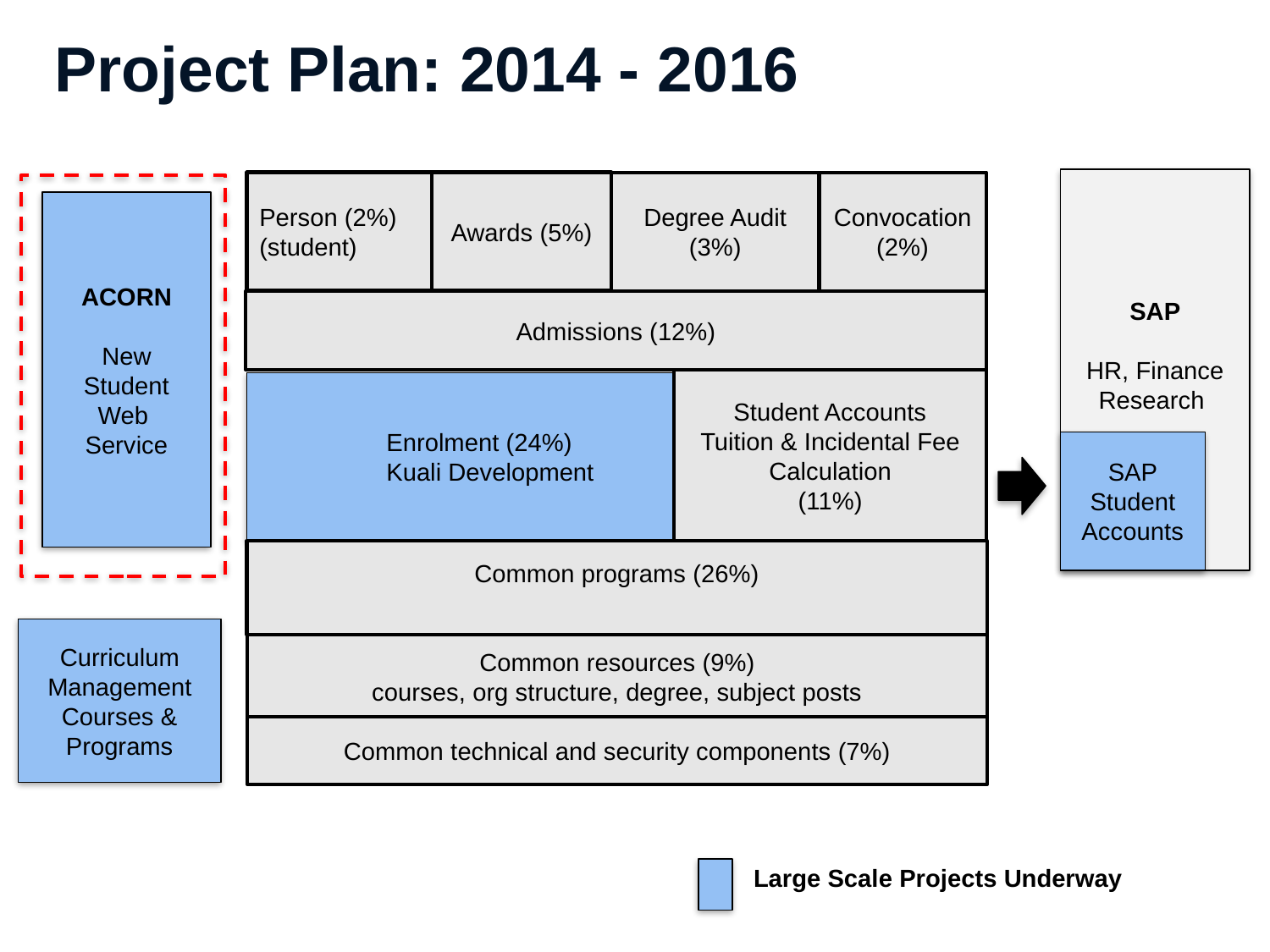

Project Plan: 2014 - 2016
SAP

HR, Finance
Research

Person (2%)
(student)
Awards (5%)
Convocation (2%)
Degree Audit
(3%)

ACORN

New
Student
Web
Service
Admissions (12%)
Student Accounts
Tuition & Incidental Fee Calculation
(11%)
	Enrolment (24%)
	Kuali Development
SAP
Student Accounts

Common programs (26%)
Curriculum Management
Courses & Programs
Common resources (9%)
 courses, org structure, degree, subject posts
Common technical and security components (7%)
Large Scale Projects Underway